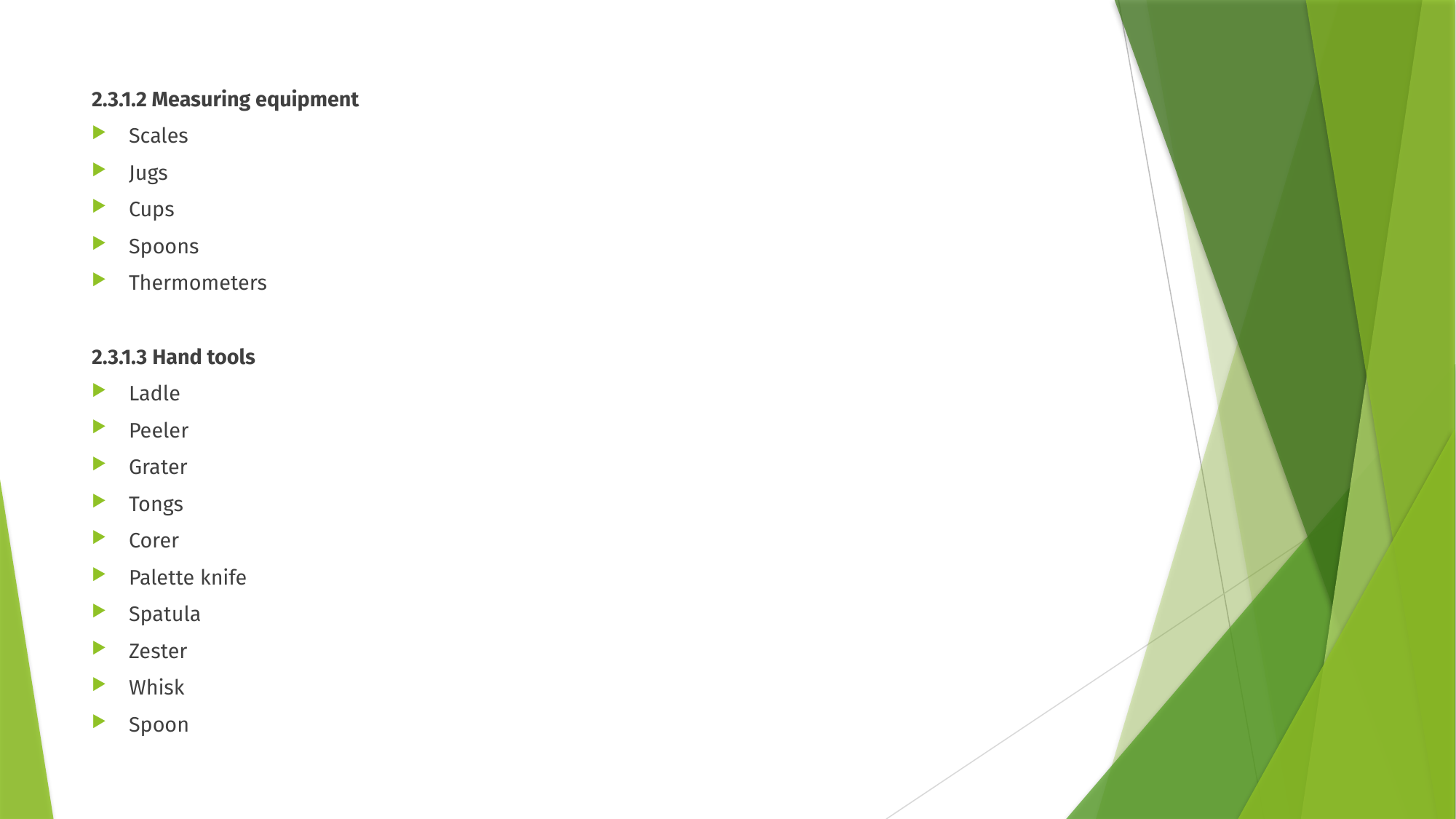

2.3.1.2 Measuring equipment
Scales
Jugs
Cups
Spoons
Thermometers

2.3.1.3 Hand tools
Ladle
Peeler
Grater
Tongs
Corer
Palette knife
Spatula
Zester
Whisk
Spoon